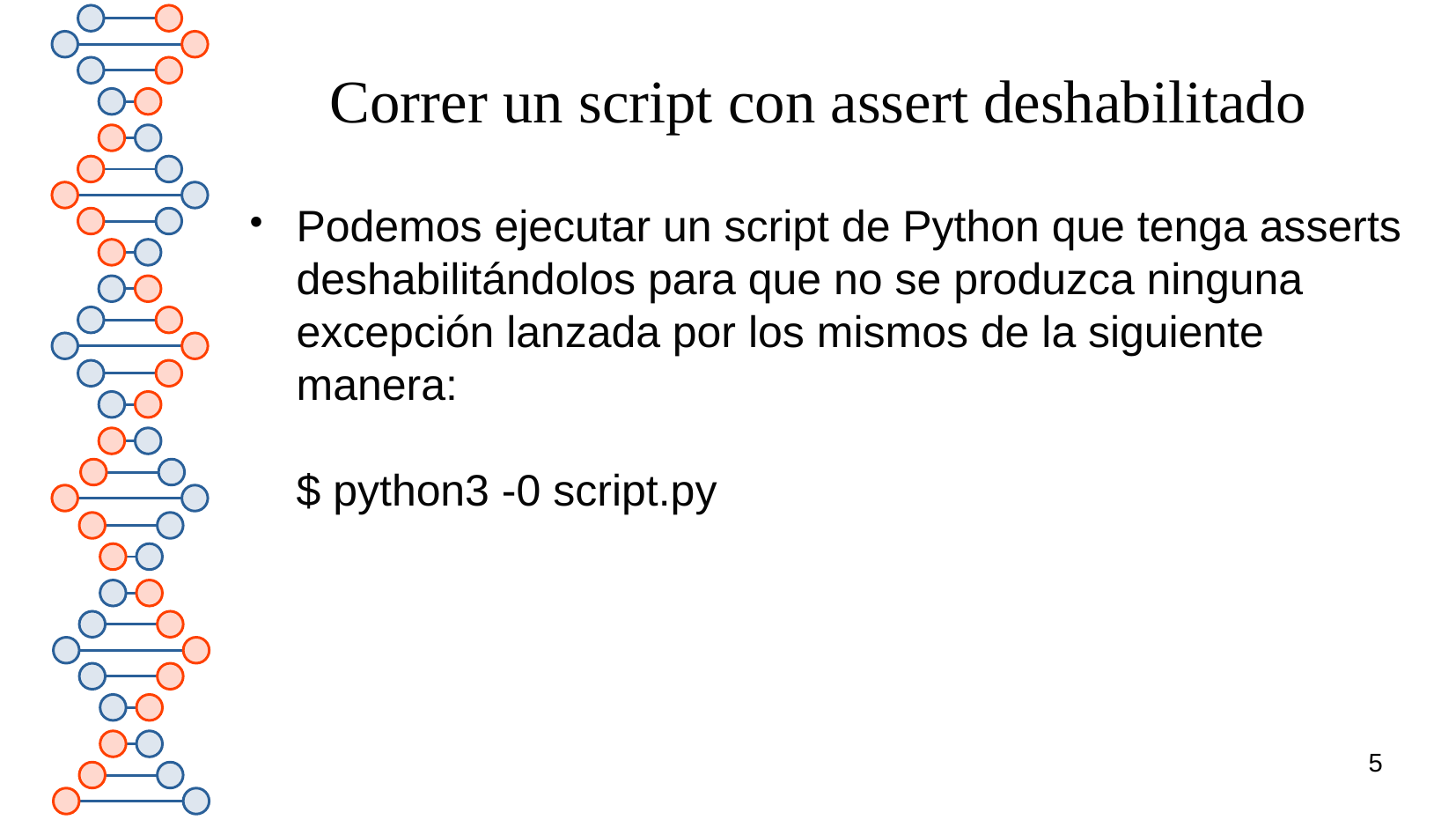

# Correr un script con assert deshabilitado
Podemos ejecutar un script de Python que tenga asserts deshabilitándolos para que no se produzca ninguna excepción lanzada por los mismos de la siguiente manera:
$ python3 -0 script.py
5